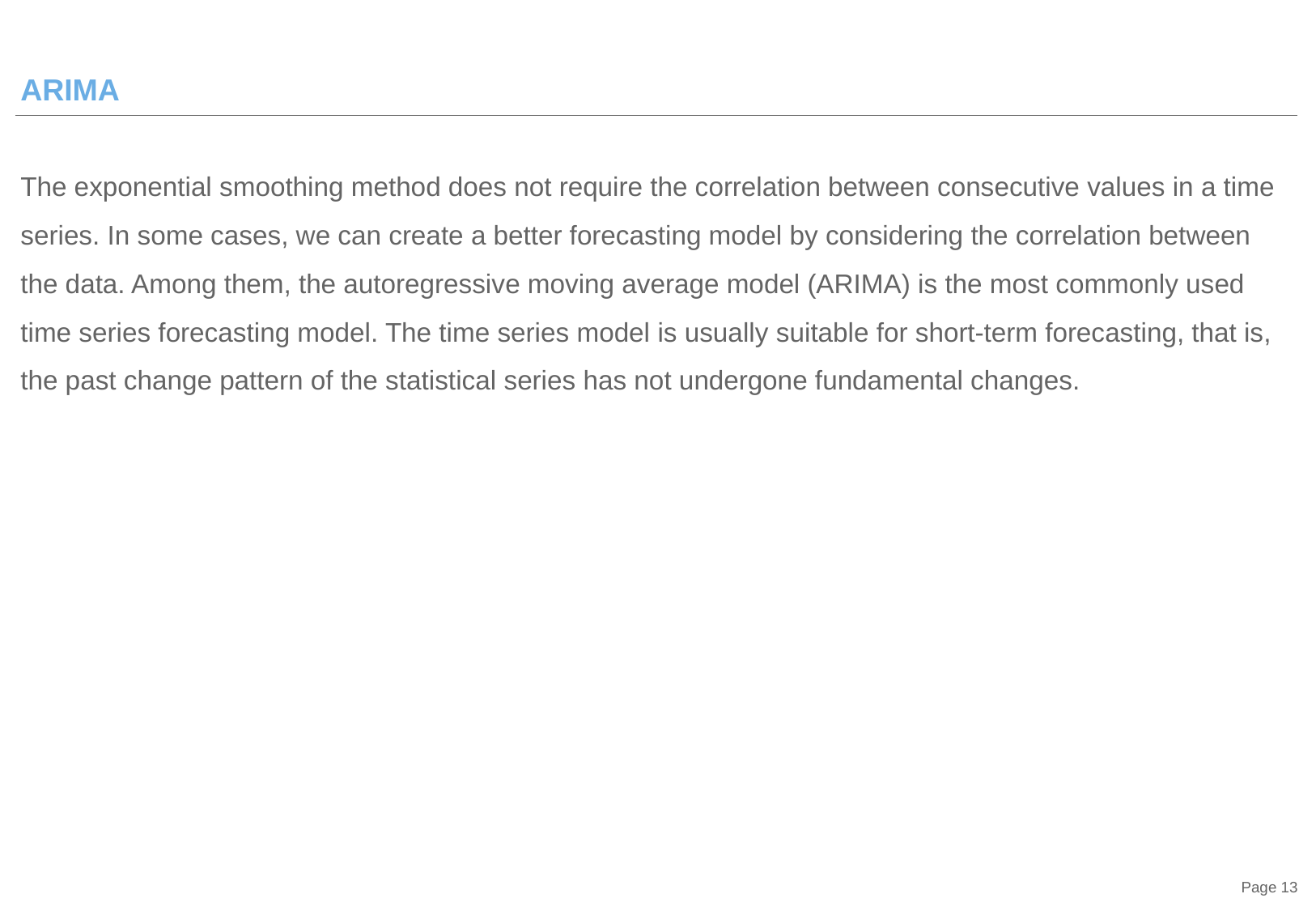

# ARIMA
The exponential smoothing method does not require the correlation between consecutive values in a time series. In some cases, we can create a better forecasting model by considering the correlation between the data. Among them, the autoregressive moving average model (ARIMA) is the most commonly used time series forecasting model. The time series model is usually suitable for short-term forecasting, that is, the past change pattern of the statistical series has not undergone fundamental changes.